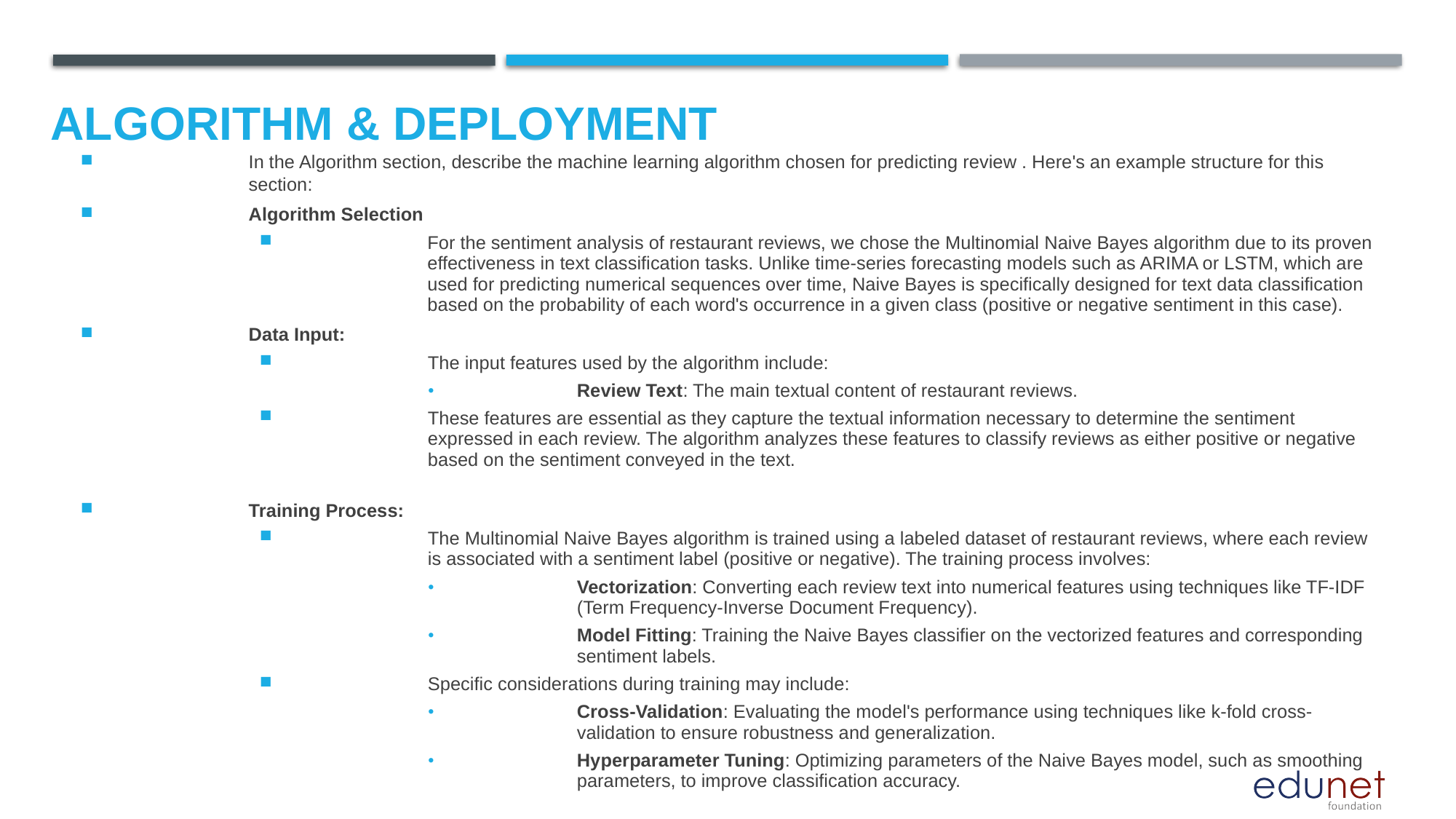

Algorithm & Deployment
In the Algorithm section, describe the machine learning algorithm chosen for predicting review . Here's an example structure for this section:
Algorithm Selection
For the sentiment analysis of restaurant reviews, we chose the Multinomial Naive Bayes algorithm due to its proven effectiveness in text classification tasks. Unlike time-series forecasting models such as ARIMA or LSTM, which are used for predicting numerical sequences over time, Naive Bayes is specifically designed for text data classification based on the probability of each word's occurrence in a given class (positive or negative sentiment in this case).
Data Input:
The input features used by the algorithm include:
Review Text: The main textual content of restaurant reviews.
These features are essential as they capture the textual information necessary to determine the sentiment expressed in each review. The algorithm analyzes these features to classify reviews as either positive or negative based on the sentiment conveyed in the text.

Training Process:
The Multinomial Naive Bayes algorithm is trained using a labeled dataset of restaurant reviews, where each review is associated with a sentiment label (positive or negative). The training process involves:
Vectorization: Converting each review text into numerical features using techniques like TF-IDF (Term Frequency-Inverse Document Frequency).
Model Fitting: Training the Naive Bayes classifier on the vectorized features and corresponding sentiment labels.
Specific considerations during training may include:
Cross-Validation: Evaluating the model's performance using techniques like k-fold cross-validation to ensure robustness and generalization.
Hyperparameter Tuning: Optimizing parameters of the Naive Bayes model, such as smoothing parameters, to improve classification accuracy.